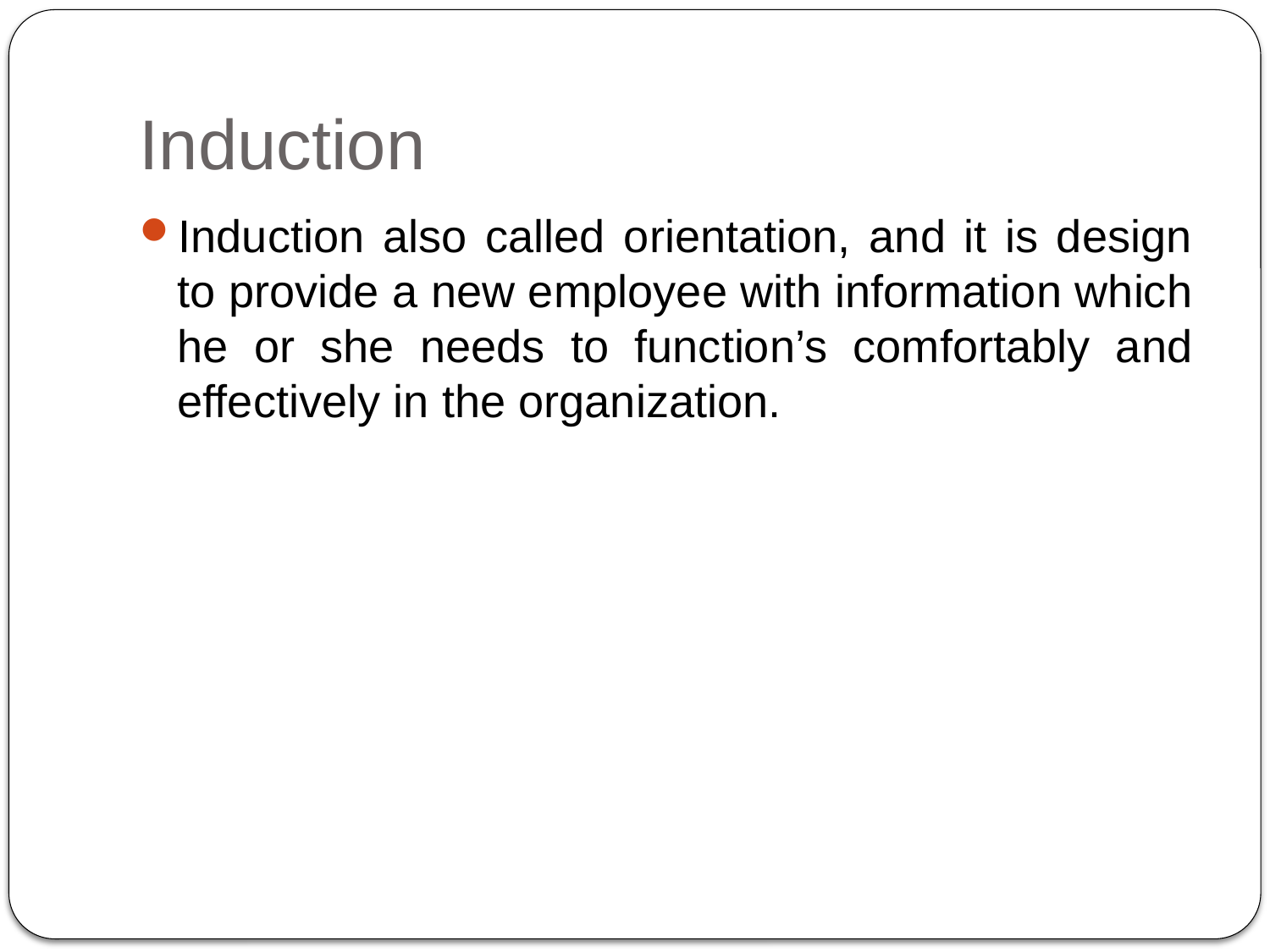

# Induction
Induction also called orientation, and it is design to provide a new employee with information which he or she needs to function’s comfortably and effectively in the organization.